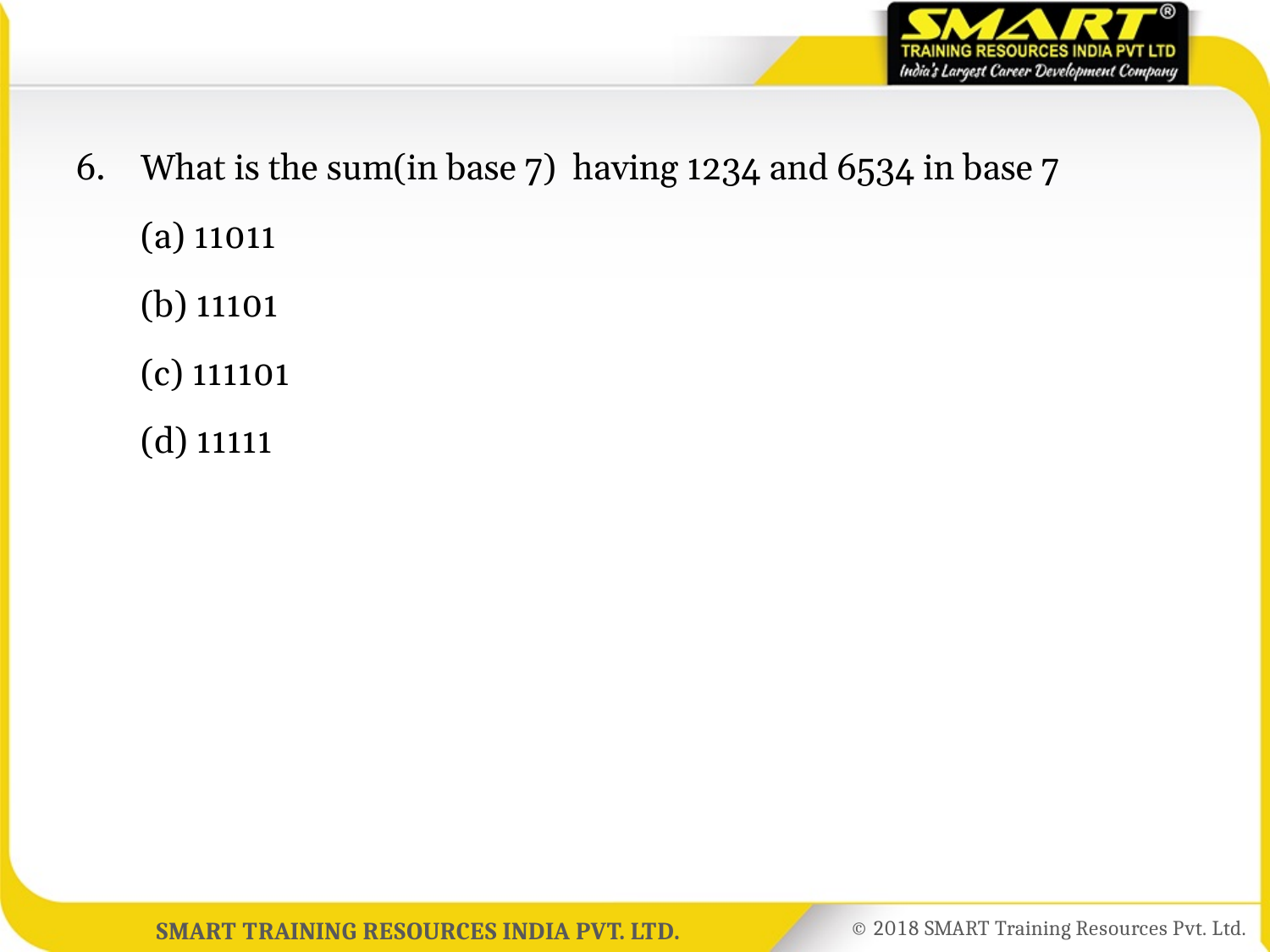

6.	What is the sum(in base 7)  having 1234 and 6534 in base 7
	(a) 11011
	(b) 11101
	(c) 111101
	(d) 11111